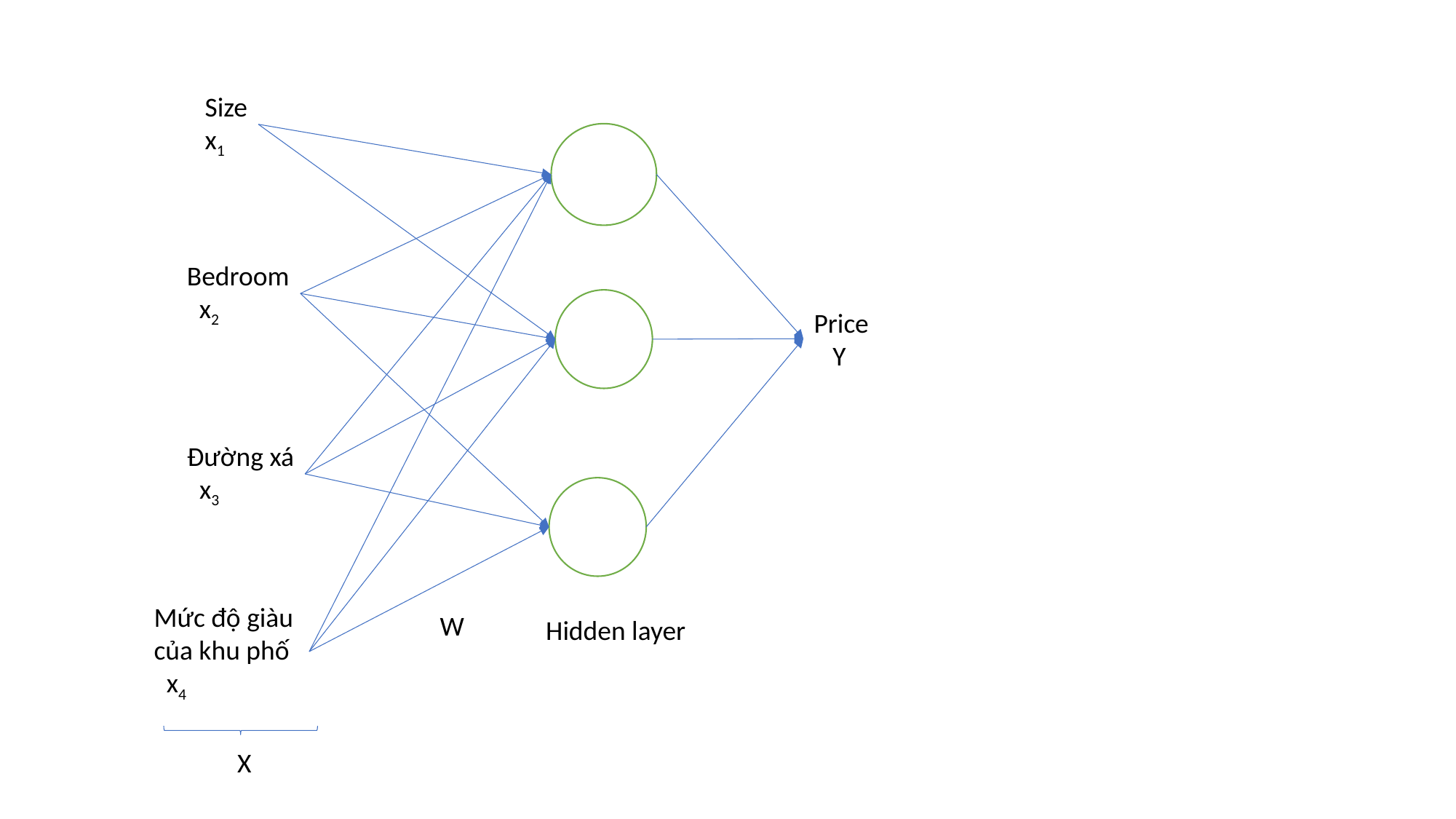

Size
x1

Bedroom
  x2

Price
   Y
Đường xá
  x3

Mức độ giàu của khu phố
  x4
W
Hidden layer

X